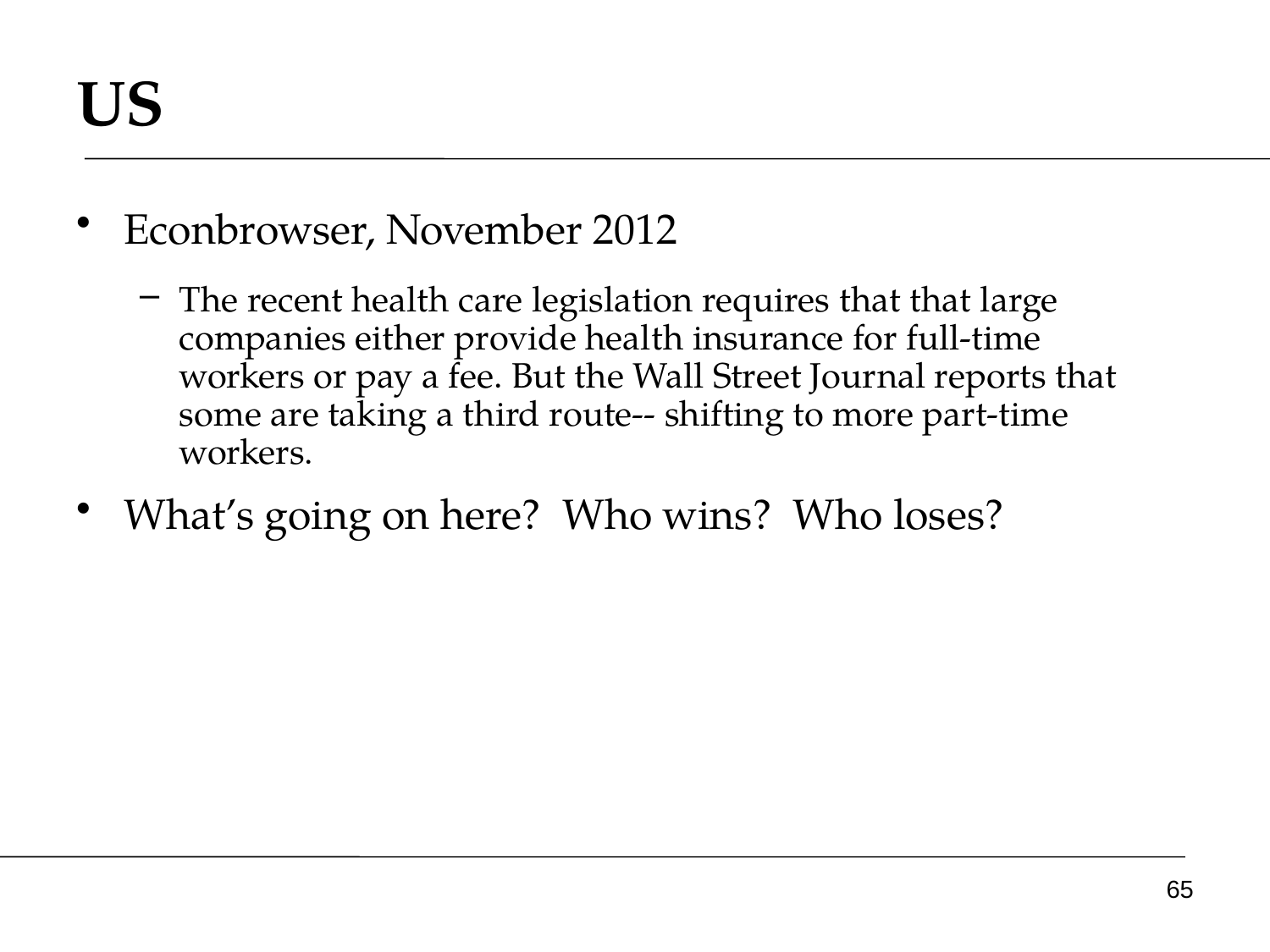

# US
Econbrowser, November 2012
The recent health care legislation requires that that large companies either provide health insurance for full-time workers or pay a fee. But the Wall Street Journal reports that some are taking a third route-- shifting to more part-time workers.
What’s going on here?  Who wins?  Who loses?
65